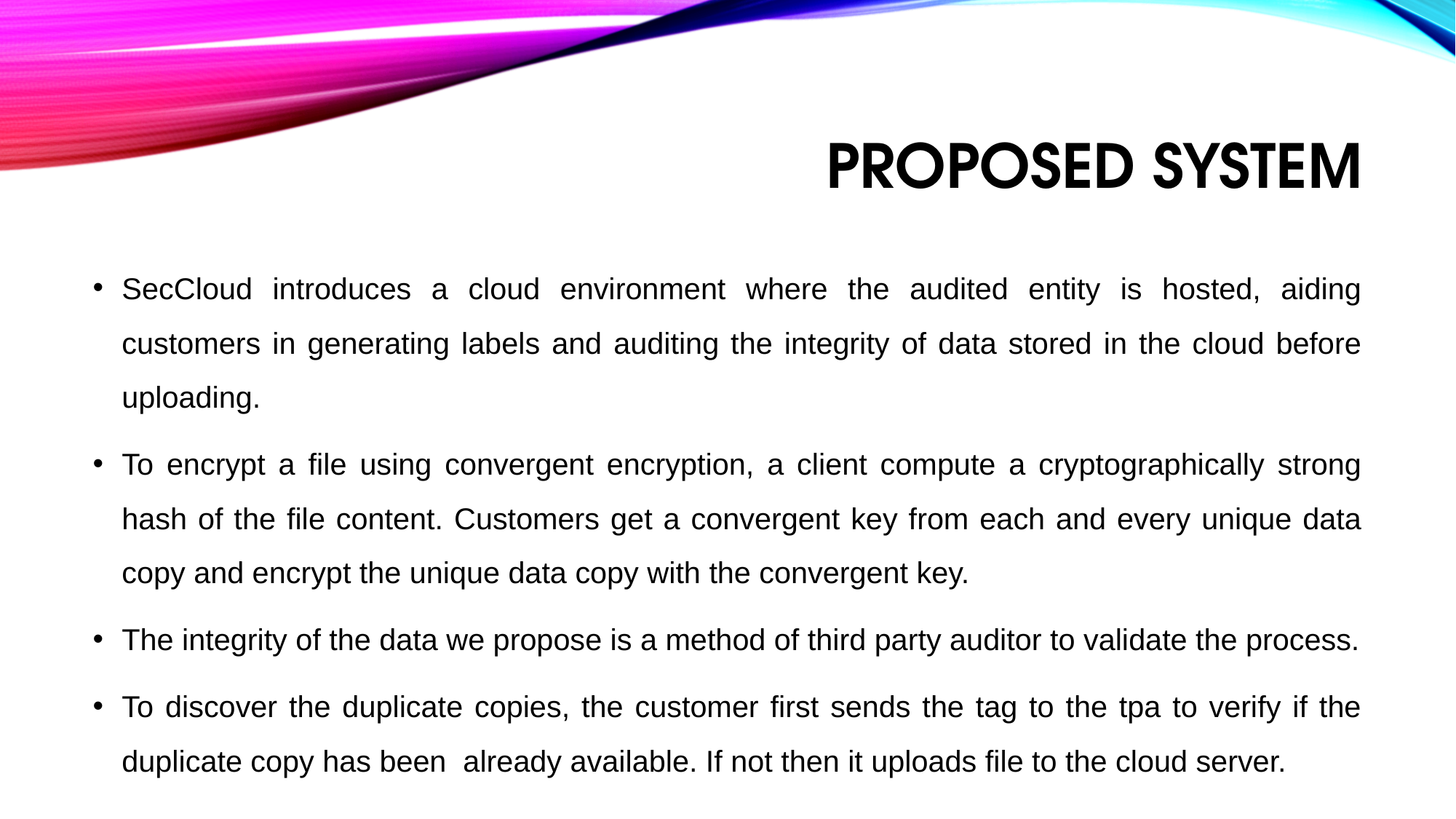

# Proposed system
SecCloud introduces a cloud environment where the audited entity is hosted, aiding customers in generating labels and auditing the integrity of data stored in the cloud before uploading.
To encrypt a file using convergent encryption, a client compute a cryptographically strong hash of the file content. Customers get a convergent key from each and every unique data copy and encrypt the unique data copy with the convergent key.
The integrity of the data we propose is a method of third party auditor to validate the process.
To discover the duplicate copies, the customer first sends the tag to the tpa to verify if the duplicate copy has been  already available. If not then it uploads file to the cloud server.